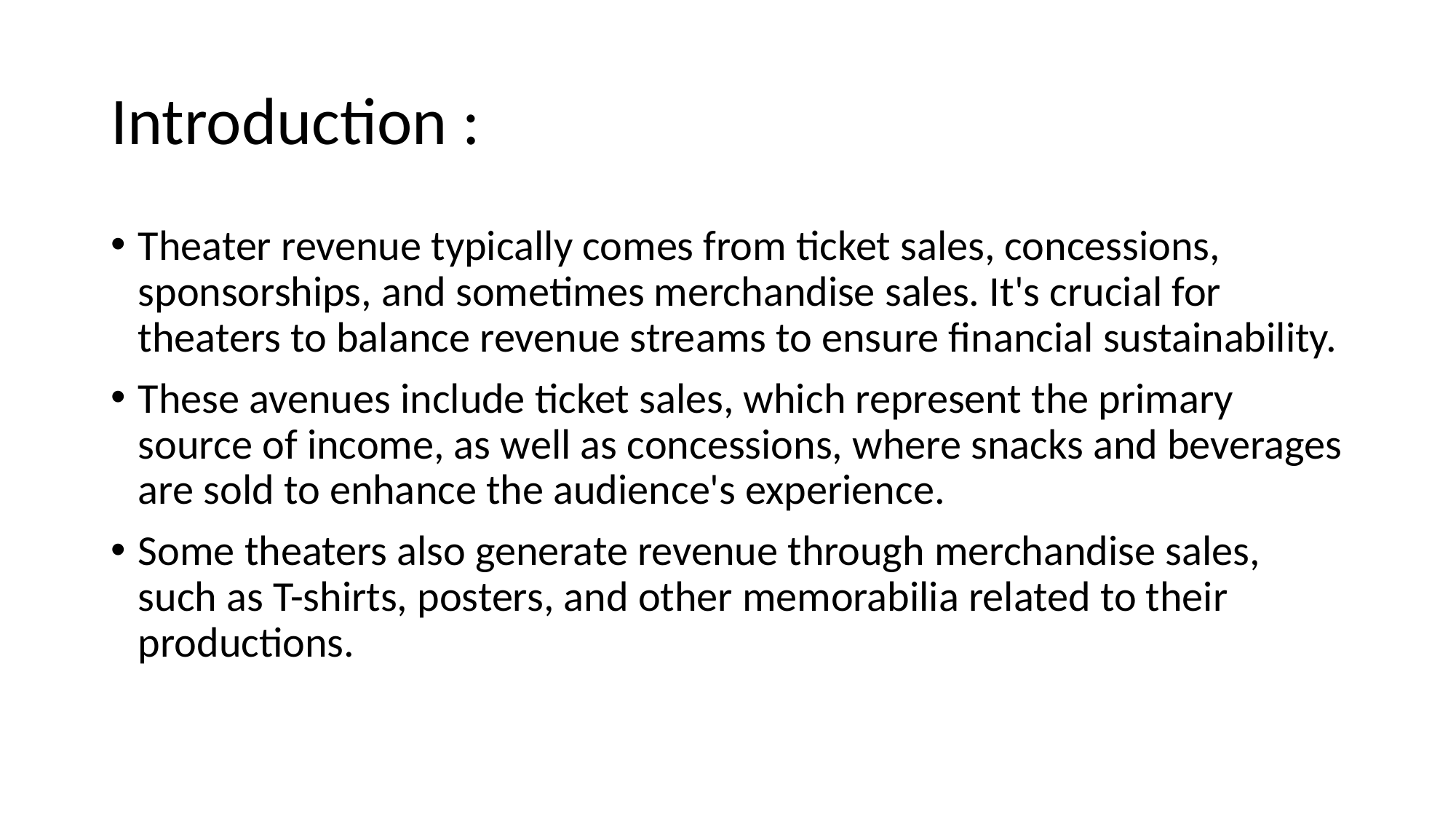

# Introduction :
Theater revenue typically comes from ticket sales, concessions, sponsorships, and sometimes merchandise sales. It's crucial for theaters to balance revenue streams to ensure financial sustainability.
These avenues include ticket sales, which represent the primary source of income, as well as concessions, where snacks and beverages are sold to enhance the audience's experience.
Some theaters also generate revenue through merchandise sales, such as T-shirts, posters, and other memorabilia related to their productions.